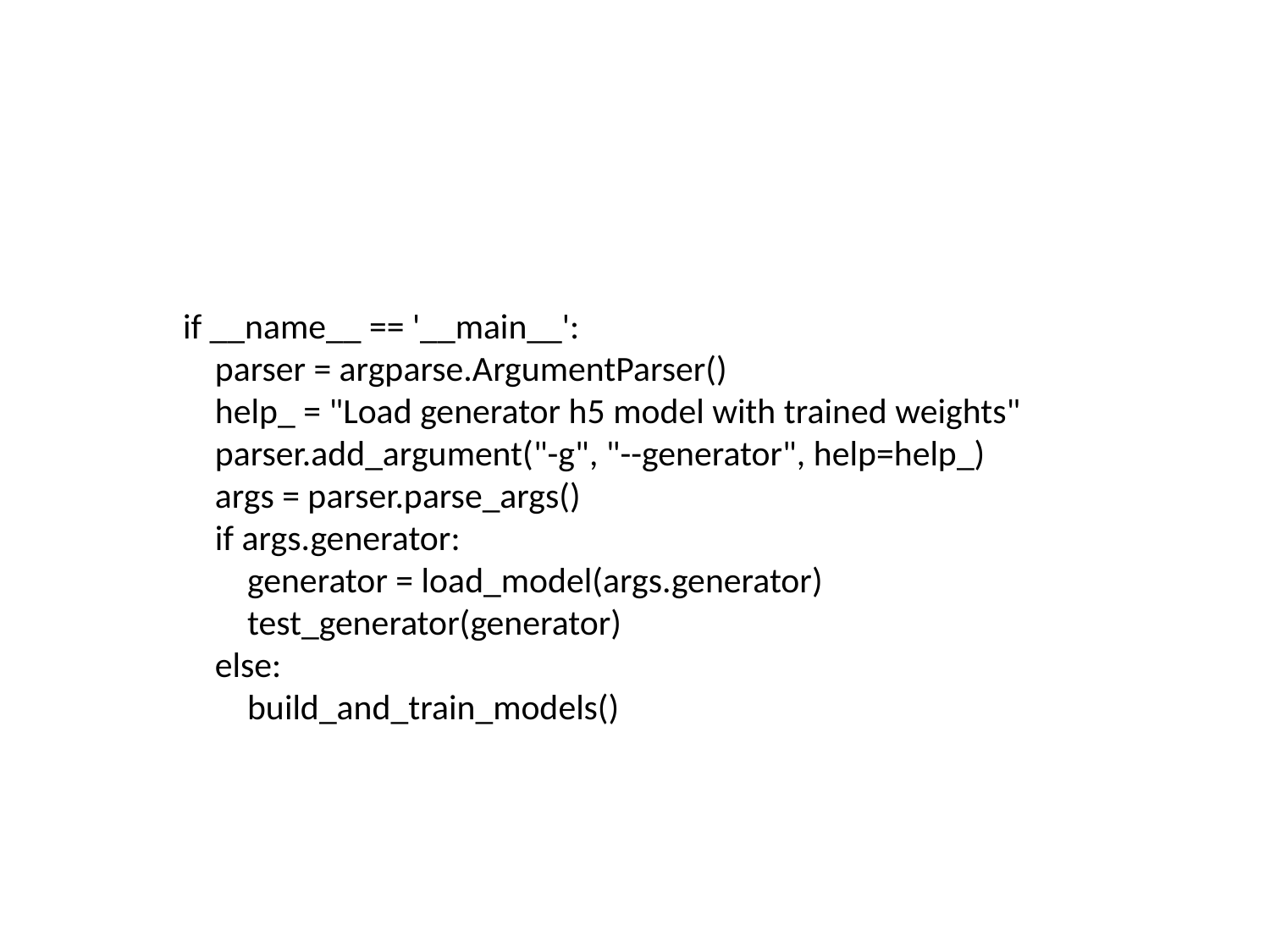

if __name__ == '__main__':
    parser = argparse.ArgumentParser()
    help_ = "Load generator h5 model with trained weights"
    parser.add_argument("-g", "--generator", help=help_)
    args = parser.parse_args()
    if args.generator:
        generator = load_model(args.generator)
        test_generator(generator)
    else:
        build_and_train_models()